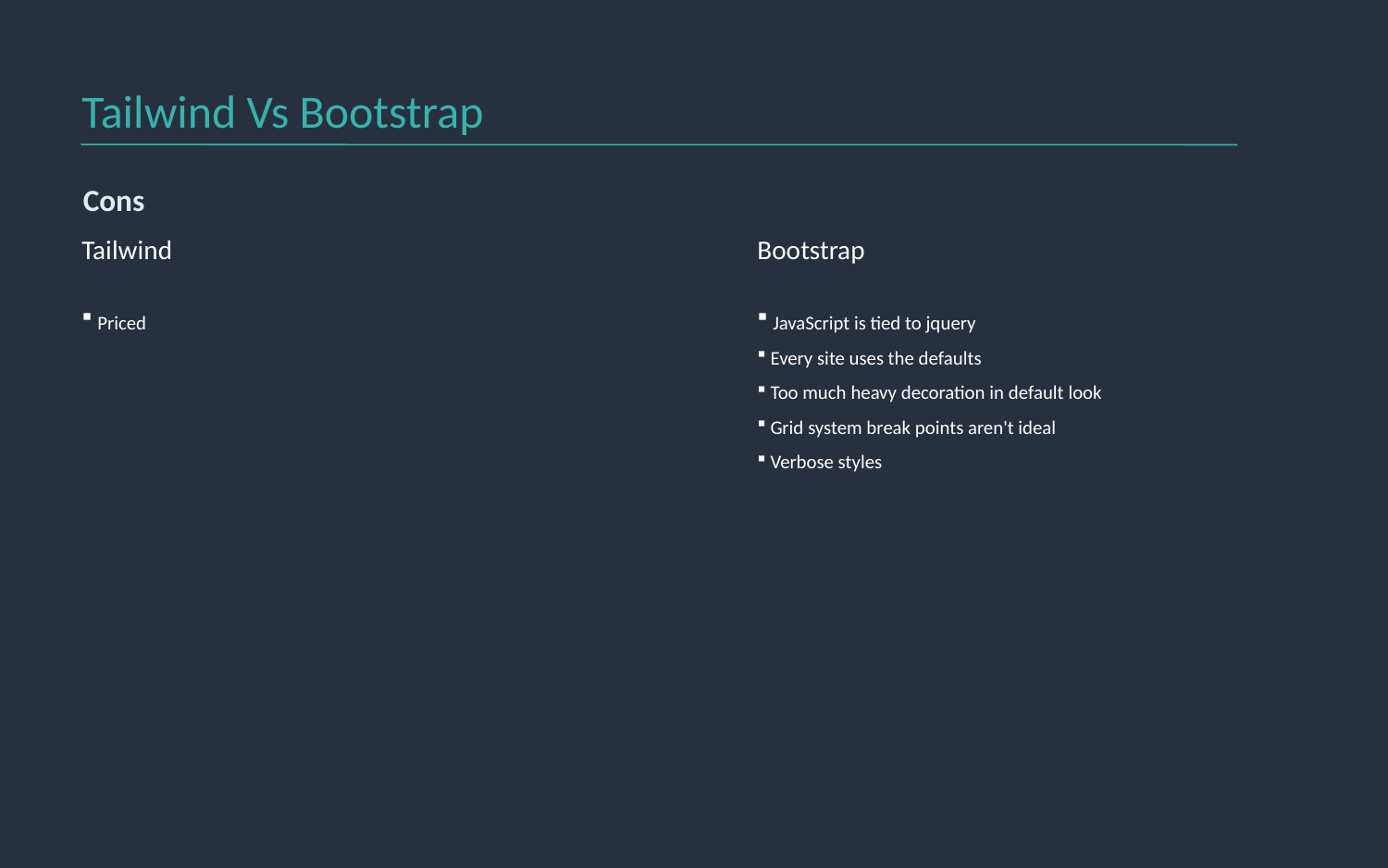

Tailwind Vs Bootstrap
Cons
Tailwind
 Priced

Bootstrap

 JavaScript is tied to jquery
 Every site uses the defaults
 Too much heavy decoration in default look
 Grid system break points aren't ideal
 Verbose styles